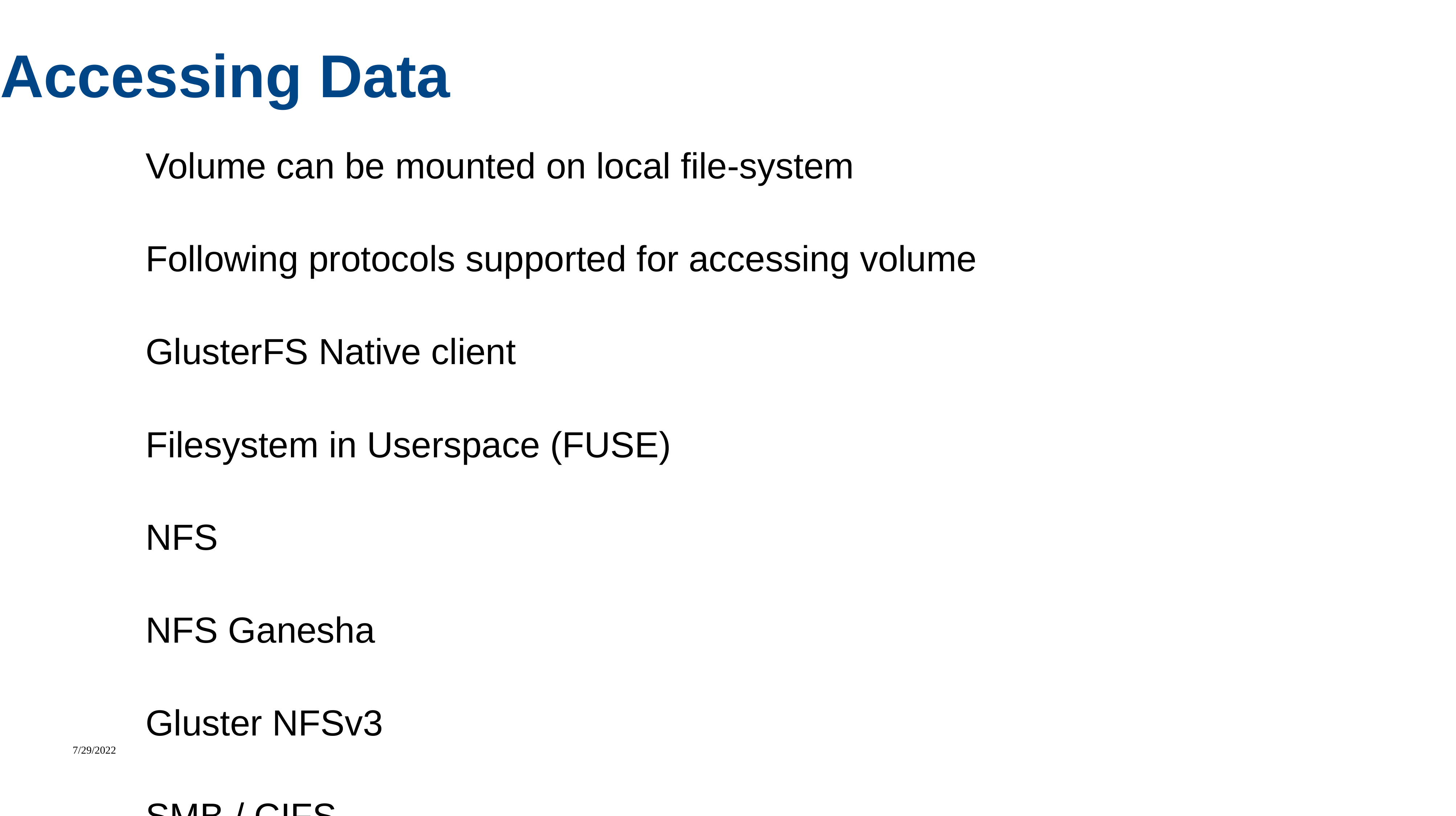

Accessing Data

Volume can be mounted on local file-system
Following protocols supported for accessing volume
GlusterFS Native client
Filesystem in Userspace (FUSE)
NFS
NFS Ganesha
Gluster NFSv3
SMB / CIFS

7/29/2022